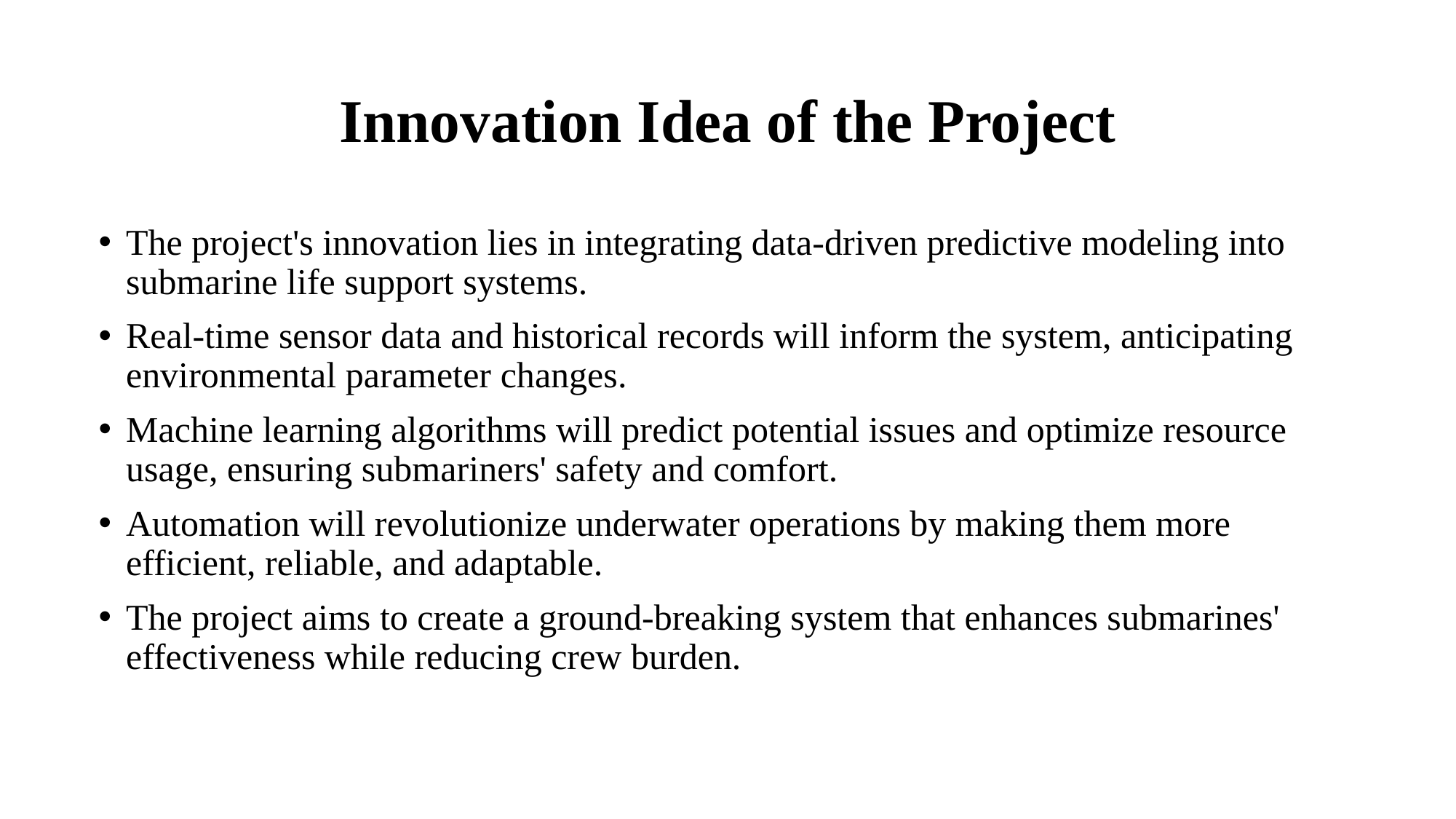

# Innovation Idea of the Project
The project's innovation lies in integrating data-driven predictive modeling into submarine life support systems.
Real-time sensor data and historical records will inform the system, anticipating environmental parameter changes.
Machine learning algorithms will predict potential issues and optimize resource usage, ensuring submariners' safety and comfort.
Automation will revolutionize underwater operations by making them more efficient, reliable, and adaptable.
The project aims to create a ground-breaking system that enhances submarines' effectiveness while reducing crew burden.